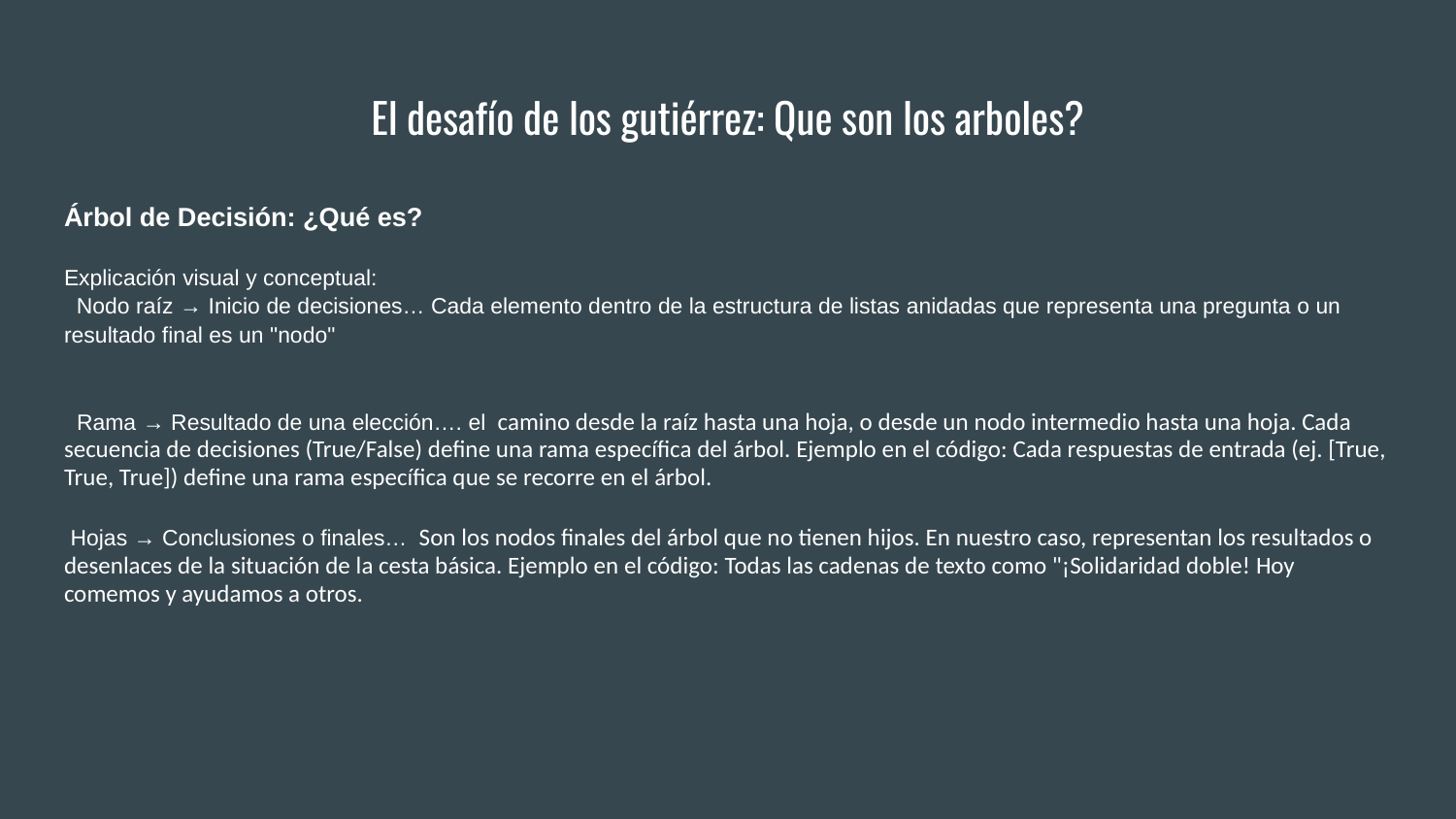

# El desafío de los gutiérrez: Que son los arboles?
Árbol de Decisión: ¿Qué es?
Explicación visual y conceptual:
  Nodo raíz → Inicio de decisiones… Cada elemento dentro de la estructura de listas anidadas que representa una pregunta o un resultado final es un "nodo"
  Rama → Resultado de una elección…. el  camino desde la raíz hasta una hoja, o desde un nodo intermedio hasta una hoja. Cada secuencia de decisiones (True/False) define una rama específica del árbol. Ejemplo en el código: Cada respuestas de entrada (ej. [True, True, True]) define una rama específica que se recorre en el árbol.
 Hojas → Conclusiones o finales…  Son los nodos finales del árbol que no tienen hijos. En nuestro caso, representan los resultados o desenlaces de la situación de la cesta básica. Ejemplo en el código: Todas las cadenas de texto como "¡Solidaridad doble! Hoy comemos y ayudamos a otros.